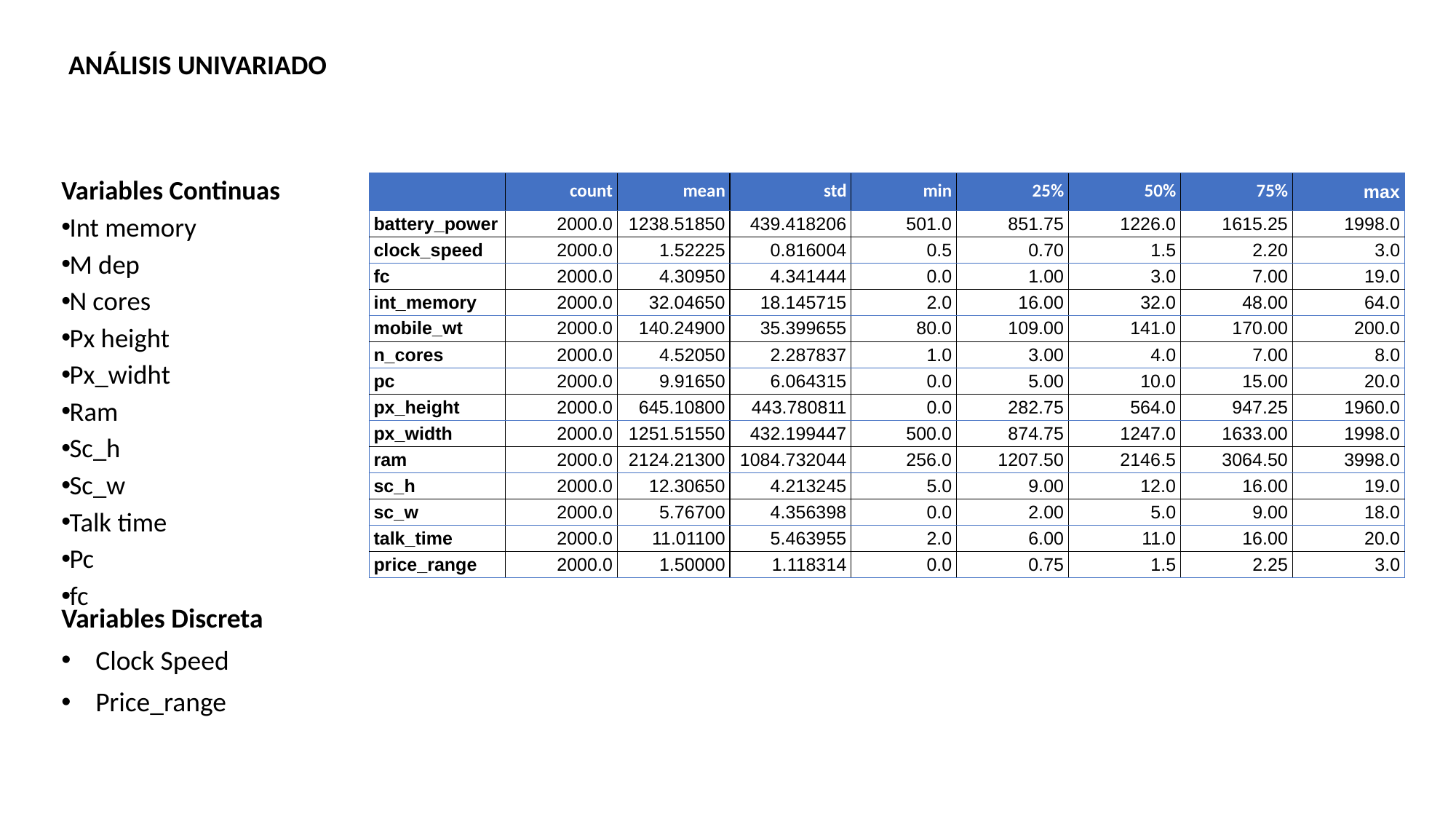

ANÁLISIS UNIVARIADO
Variables Continuas
Int memory
M dep
N cores
Px height
Px_widht
Ram
Sc_h
Sc_w
Talk time
Pc
fc

|  | count | mean | std | min | 25% | 50% | 75% | max |
| --- | --- | --- | --- | --- | --- | --- | --- | --- |
| battery\_power | 2000.0 | 1238.51850 | 439.418206 | 501.0 | 851.75 | 1226.0 | 1615.25 | 1998.0 |
| clock\_speed | 2000.0 | 1.52225 | 0.816004 | 0.5 | 0.70 | 1.5 | 2.20 | 3.0 |
| fc | 2000.0 | 4.30950 | 4.341444 | 0.0 | 1.00 | 3.0 | 7.00 | 19.0 |
| int\_memory | 2000.0 | 32.04650 | 18.145715 | 2.0 | 16.00 | 32.0 | 48.00 | 64.0 |
| mobile\_wt | 2000.0 | 140.24900 | 35.399655 | 80.0 | 109.00 | 141.0 | 170.00 | 200.0 |
| n\_cores | 2000.0 | 4.52050 | 2.287837 | 1.0 | 3.00 | 4.0 | 7.00 | 8.0 |
| pc | 2000.0 | 9.91650 | 6.064315 | 0.0 | 5.00 | 10.0 | 15.00 | 20.0 |
| px\_height | 2000.0 | 645.10800 | 443.780811 | 0.0 | 282.75 | 564.0 | 947.25 | 1960.0 |
| px\_width | 2000.0 | 1251.51550 | 432.199447 | 500.0 | 874.75 | 1247.0 | 1633.00 | 1998.0 |
| ram | 2000.0 | 2124.21300 | 1084.732044 | 256.0 | 1207.50 | 2146.5 | 3064.50 | 3998.0 |
| sc\_h | 2000.0 | 12.30650 | 4.213245 | 5.0 | 9.00 | 12.0 | 16.00 | 19.0 |
| sc\_w | 2000.0 | 5.76700 | 4.356398 | 0.0 | 2.00 | 5.0 | 9.00 | 18.0 |
| talk\_time | 2000.0 | 11.01100 | 5.463955 | 2.0 | 6.00 | 11.0 | 16.00 | 20.0 |
| price\_range | 2000.0 | 1.50000 | 1.118314 | 0.0 | 0.75 | 1.5 | 2.25 | 3.0 |
Variables Discreta
Clock Speed
Price_range